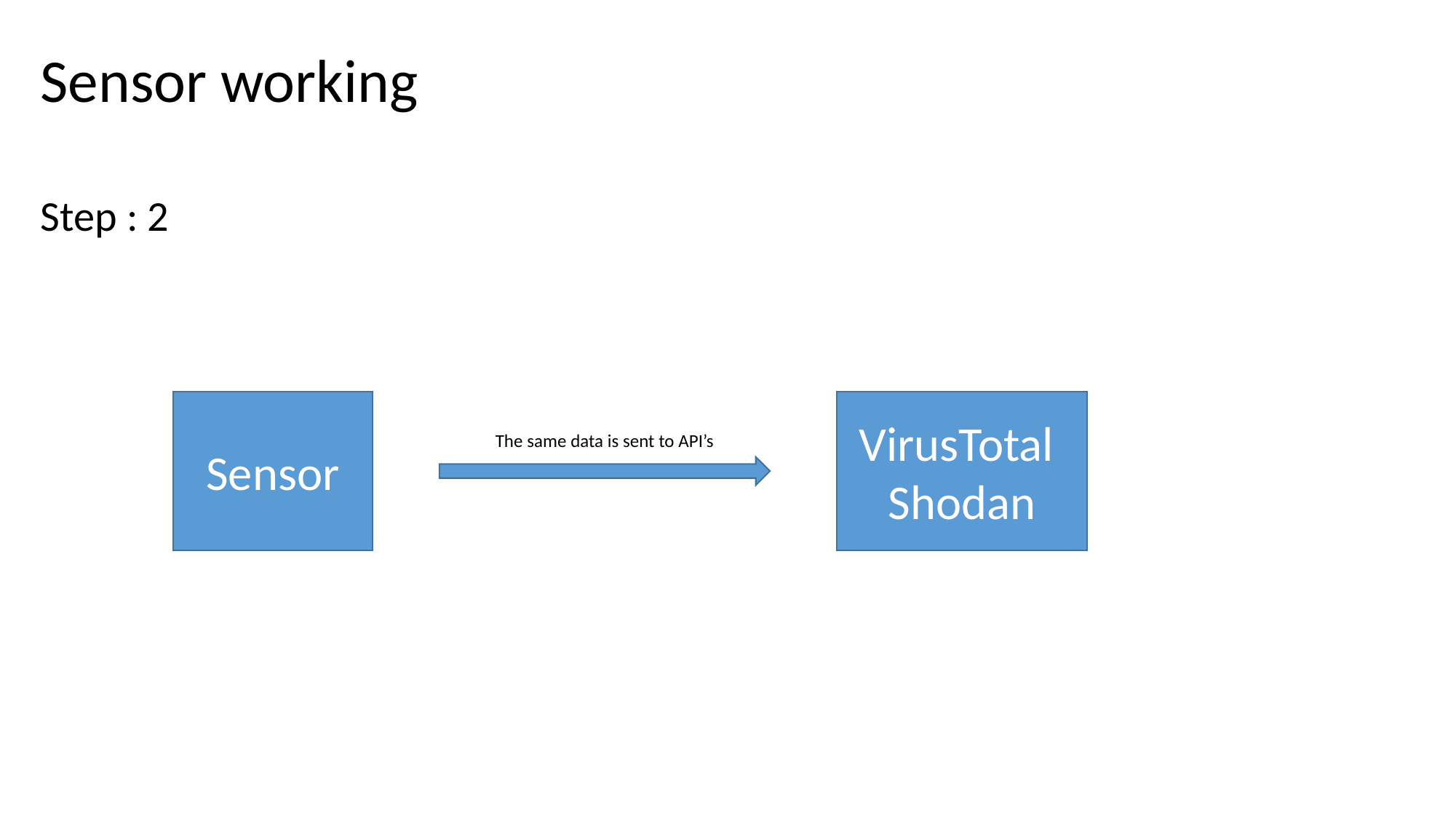

Sensor working
Step : 2
VirusTotal  Shodan
Sensor
The same data is sent to API’s